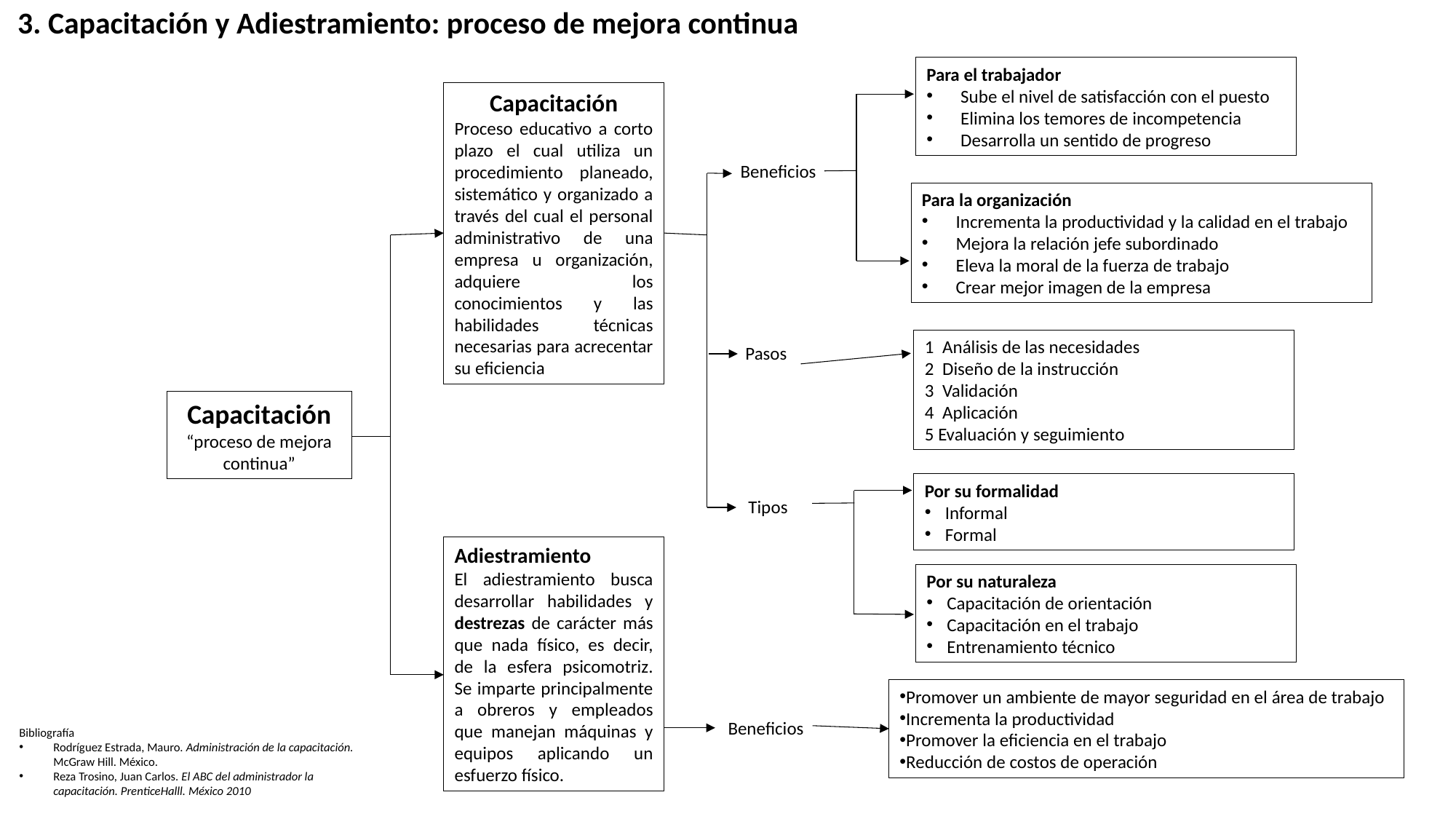

3. Capacitación y Adiestramiento: proceso de mejora continua
Para el trabajador
Sube el nivel de satisfacción con el puesto
Elimina los temores de incompetencia
Desarrolla un sentido de progreso
Capacitación
Proceso educativo a corto plazo el cual utiliza un procedimiento planeado, sistemático y organizado a través del cual el personal administrativo de una empresa u organización, adquiere los conocimientos y las habilidades técnicas necesarias para acrecentar su eficiencia
Beneficios
Para la organización
Incrementa la productividad y la calidad en el trabajo
Mejora la relación jefe subordinado
Eleva la moral de la fuerza de trabajo
Crear mejor imagen de la empresa
1  Análisis de las necesidades
2  Diseño de la instrucción
3  Validación
4  Aplicación
5 Evaluación y seguimiento
Pasos
Capacitación “proceso de mejora continua”
Por su formalidad
Informal
Formal
Tipos
Adiestramiento
El adiestramiento busca desarrollar habilidades y destrezas de carácter más que nada físico, es decir, de la esfera psicomotriz. Se imparte principalmente a obreros y empleados que manejan máquinas y equipos aplicando un esfuerzo físico.
Por su naturaleza
Capacitación de orientación
Capacitación en el trabajo
Entrenamiento técnico
Promover un ambiente de mayor seguridad en el área de trabajo
Incrementa la productividad
Promover la eficiencia en el trabajo
Reducción de costos de operación
Beneficios
Bibliografía
Rodríguez Estrada, Mauro. Administración de la capacitación. McGraw Hill. México.
Reza Trosino, Juan Carlos. El ABC del administrador la capacitación. PrenticeHalll. México 2010